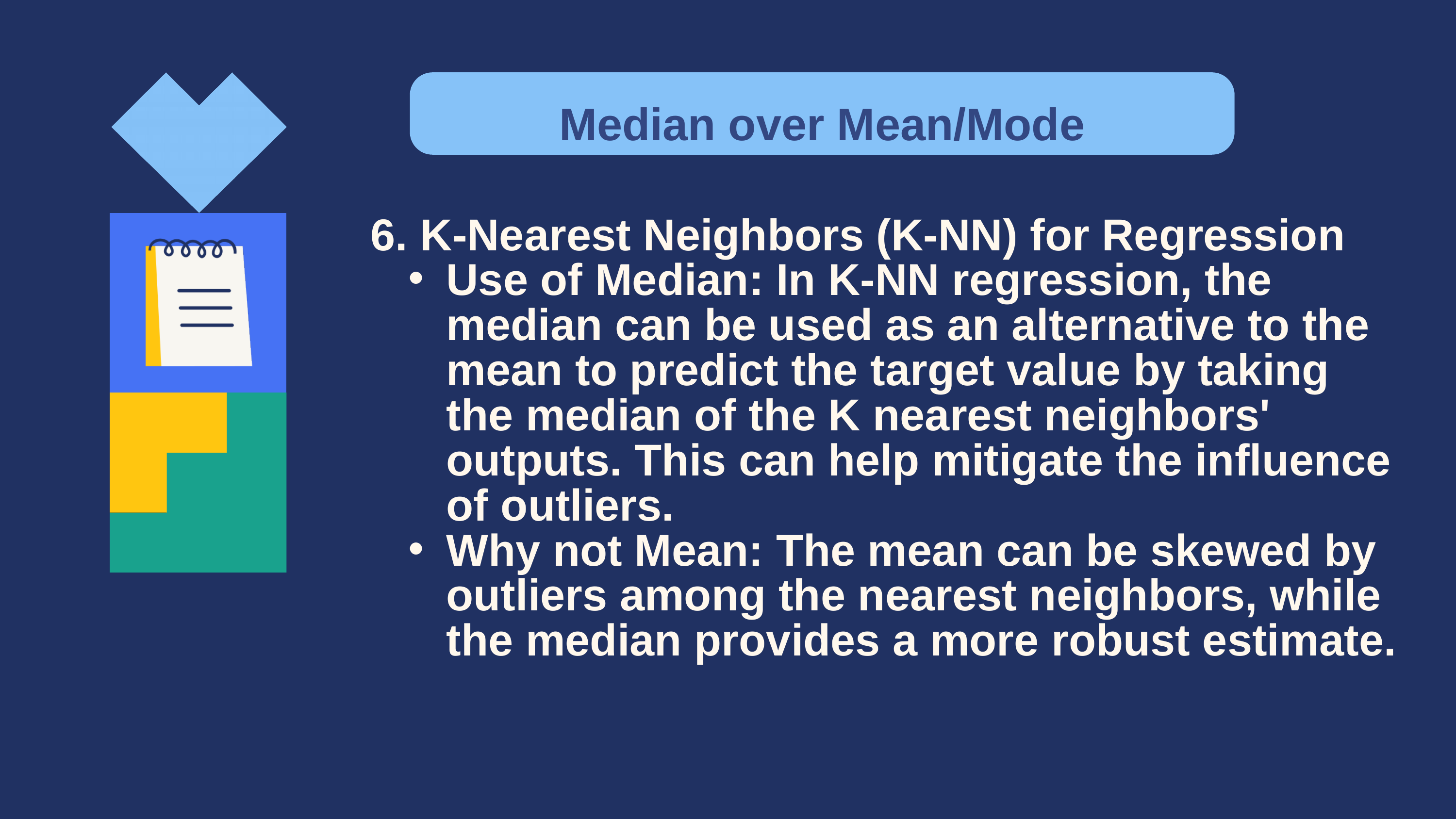

Median over Mean/Mode

6. K-Nearest Neighbors (K-NN) for Regression
Use of Median: In K-NN regression, the median can be used as an alternative to the mean to predict the target value by taking the median of the K nearest neighbors' outputs. This can help mitigate the influence of outliers.
Why not Mean: The mean can be skewed by outliers among the nearest neighbors, while the median provides a more robust estimate.